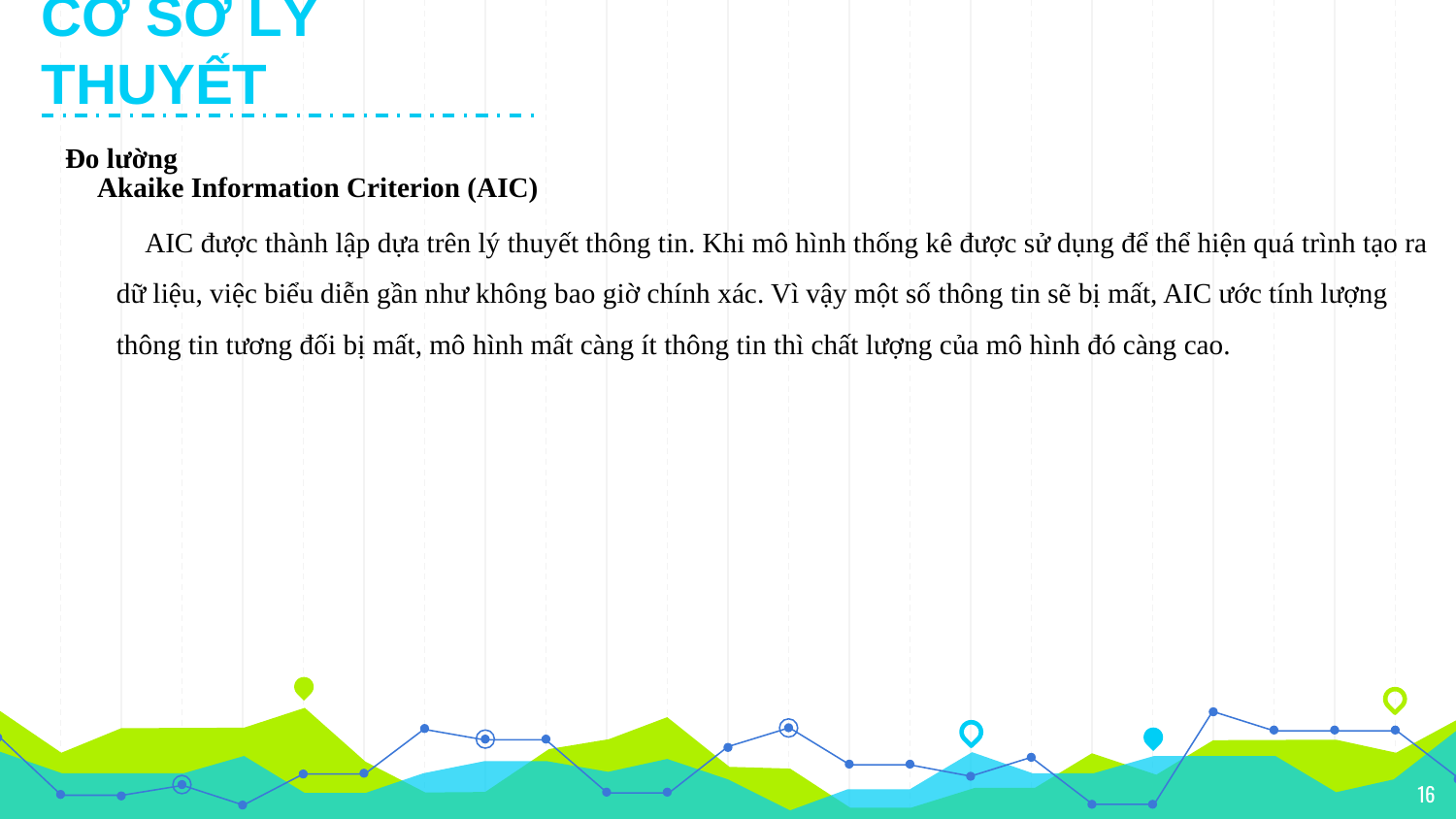

CƠ SỞ LÝ THUYẾT
Đo lường
Akaike Information Criterion (AIC)
AIC được thành lập dựa trên lý thuyết thông tin. Khi mô hình thống kê được sử dụng để thể hiện quá trình tạo ra dữ liệu, việc biểu diễn gần như không bao giờ chính xác. Vì vậy một số thông tin sẽ bị mất, AIC ước tính lượng thông tin tương đối bị mất, mô hình mất càng ít thông tin thì chất lượng của mô hình đó càng cao.
16